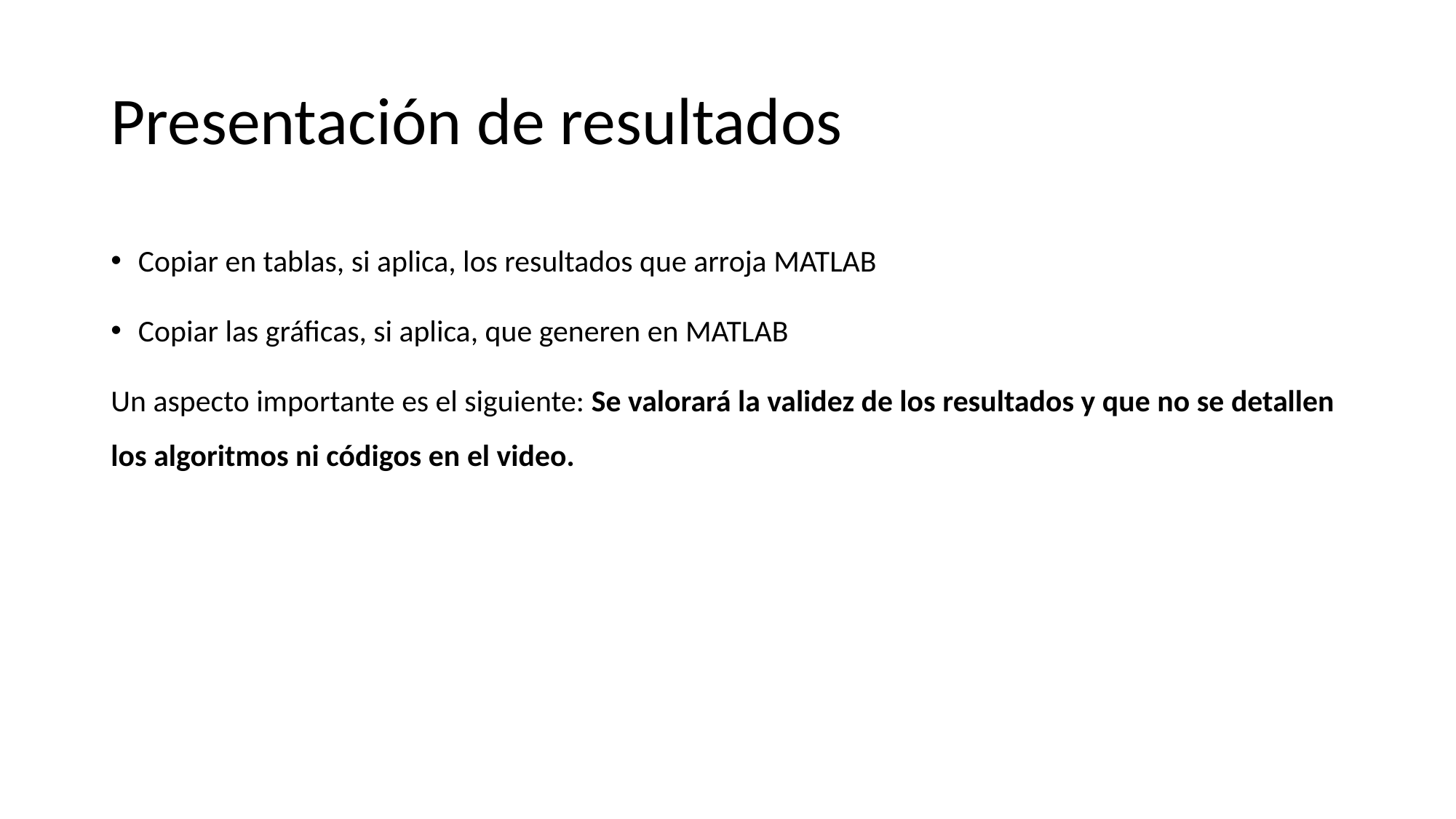

# Presentación de resultados
Copiar en tablas, si aplica, los resultados que arroja MATLAB
Copiar las gráficas, si aplica, que generen en MATLAB
Un aspecto importante es el siguiente: Se valorará la validez de los resultados y que no se detallen los algoritmos ni códigos en el video.